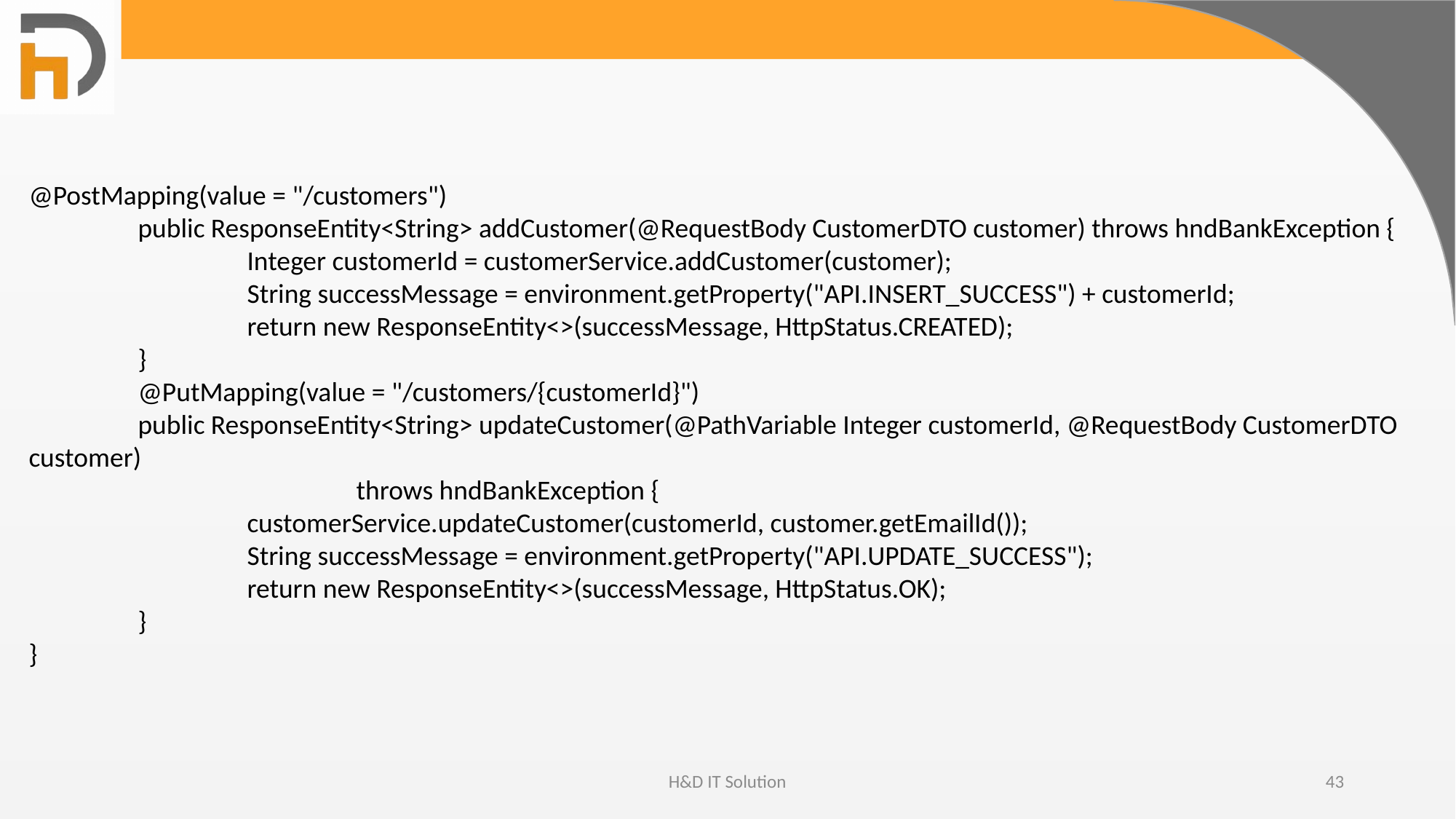

@PostMapping(value = "/customers")
	public ResponseEntity<String> addCustomer(@RequestBody CustomerDTO customer) throws hndBankException {
		Integer customerId = customerService.addCustomer(customer);
		String successMessage = environment.getProperty("API.INSERT_SUCCESS") + customerId;
		return new ResponseEntity<>(successMessage, HttpStatus.CREATED);
	}
	@PutMapping(value = "/customers/{customerId}")
	public ResponseEntity<String> updateCustomer(@PathVariable Integer customerId, @RequestBody CustomerDTO customer)
			throws hndBankException {
		customerService.updateCustomer(customerId, customer.getEmailId());
		String successMessage = environment.getProperty("API.UPDATE_SUCCESS");
		return new ResponseEntity<>(successMessage, HttpStatus.OK);
	}
}
H&D IT Solution
43